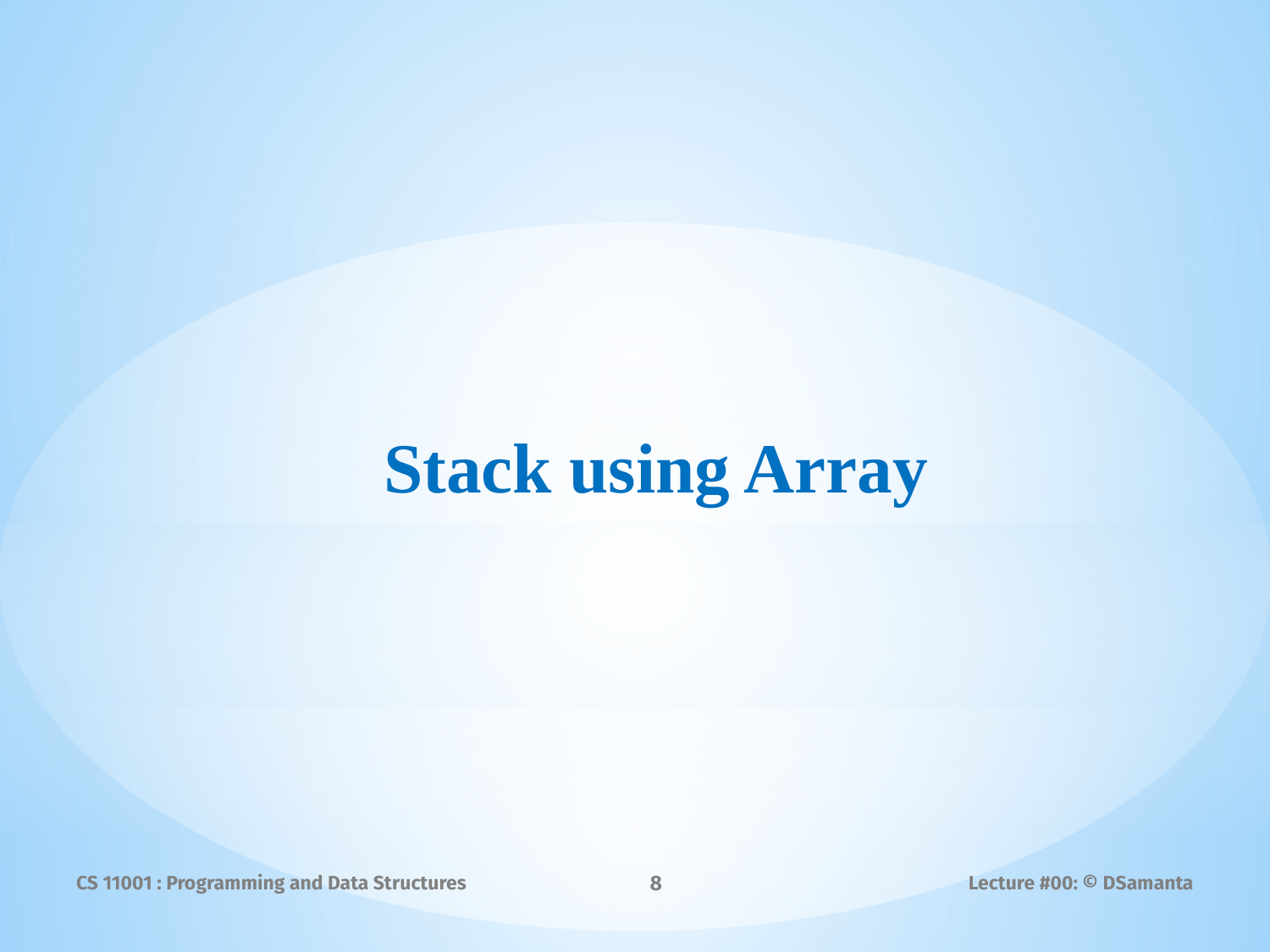

# Stack using Array
CS 11001 : Programming and Data Structures
8
Lecture #00: © DSamanta